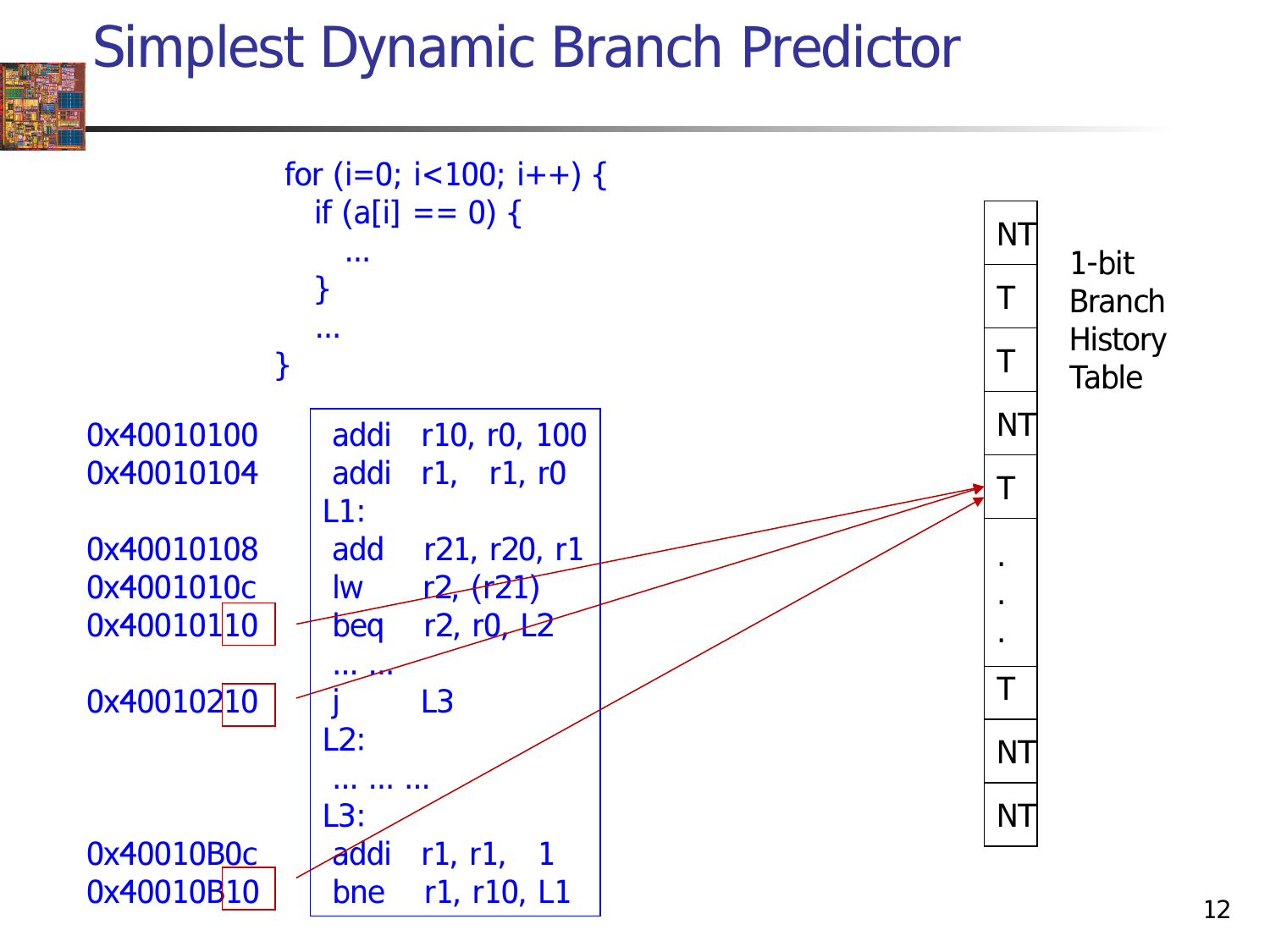

# Simplest Dynamic Branch Predictor
 for (i=0; i<100; i++) {
    if (a[i] == 0) {
       …
    }
    …
}

NT
1-bit
Branch
History
Table
T
T
NT
0x40010100
0x40010104

0x40010108
0x4001010c
0x40010110

0x40010210

0x40010B0c
0x40010B10
 addi   r10, r0, 100
 addi   r1,   r1, r0
L1:
 add    r21, r20, r1
 lw      r2, (r21)
 beq    r2, r0, L2
 … …
 j        L3
L2:
 … … …
L3:
 addi   r1, r1,   1
 bne    r1, r10, L1
T

.
.
.

T

NT
NT
12